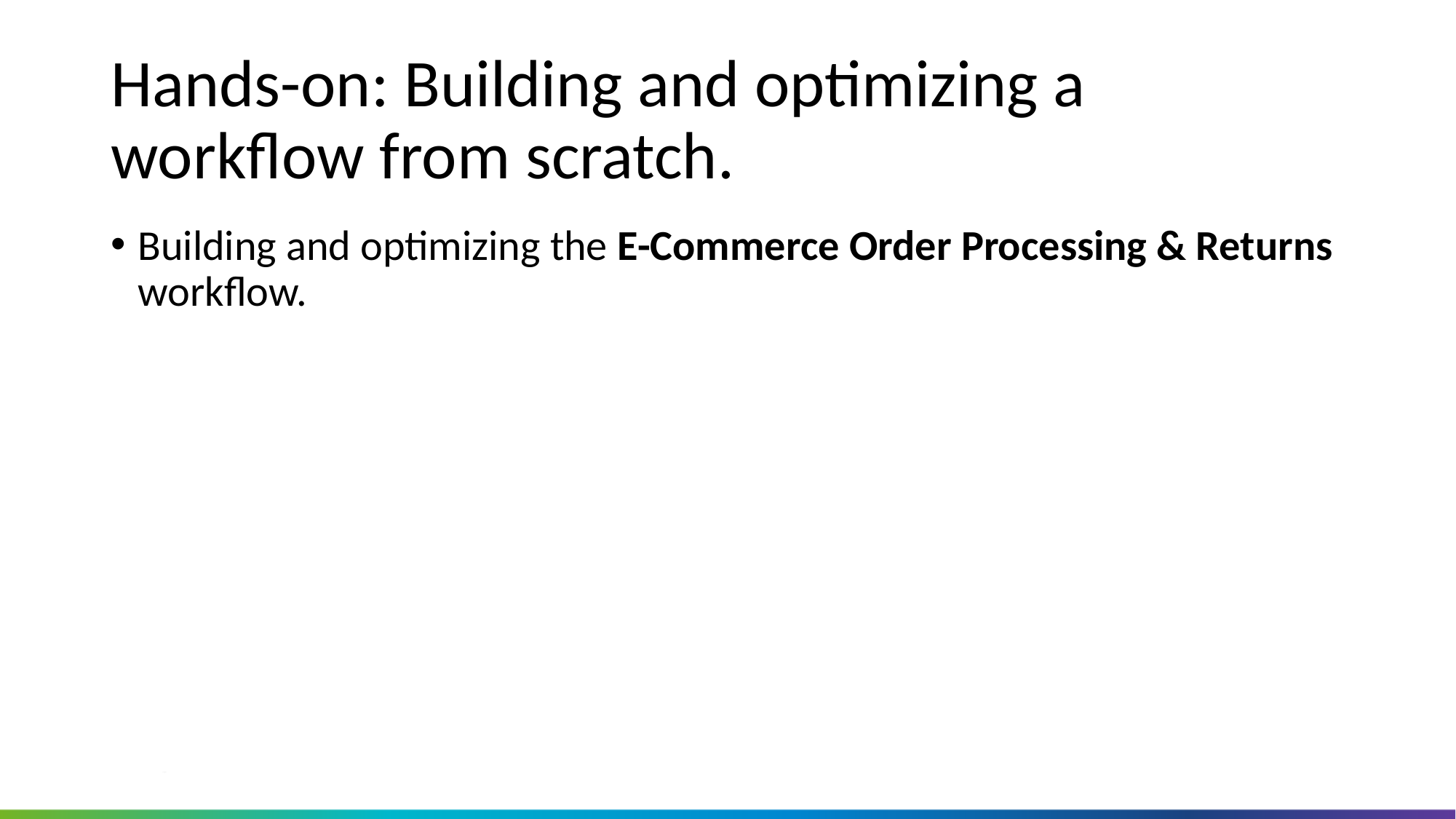

Hands-on: Building and optimizing a workflow from scratch.
Building and optimizing the E-Commerce Order Processing & Returns workflow.